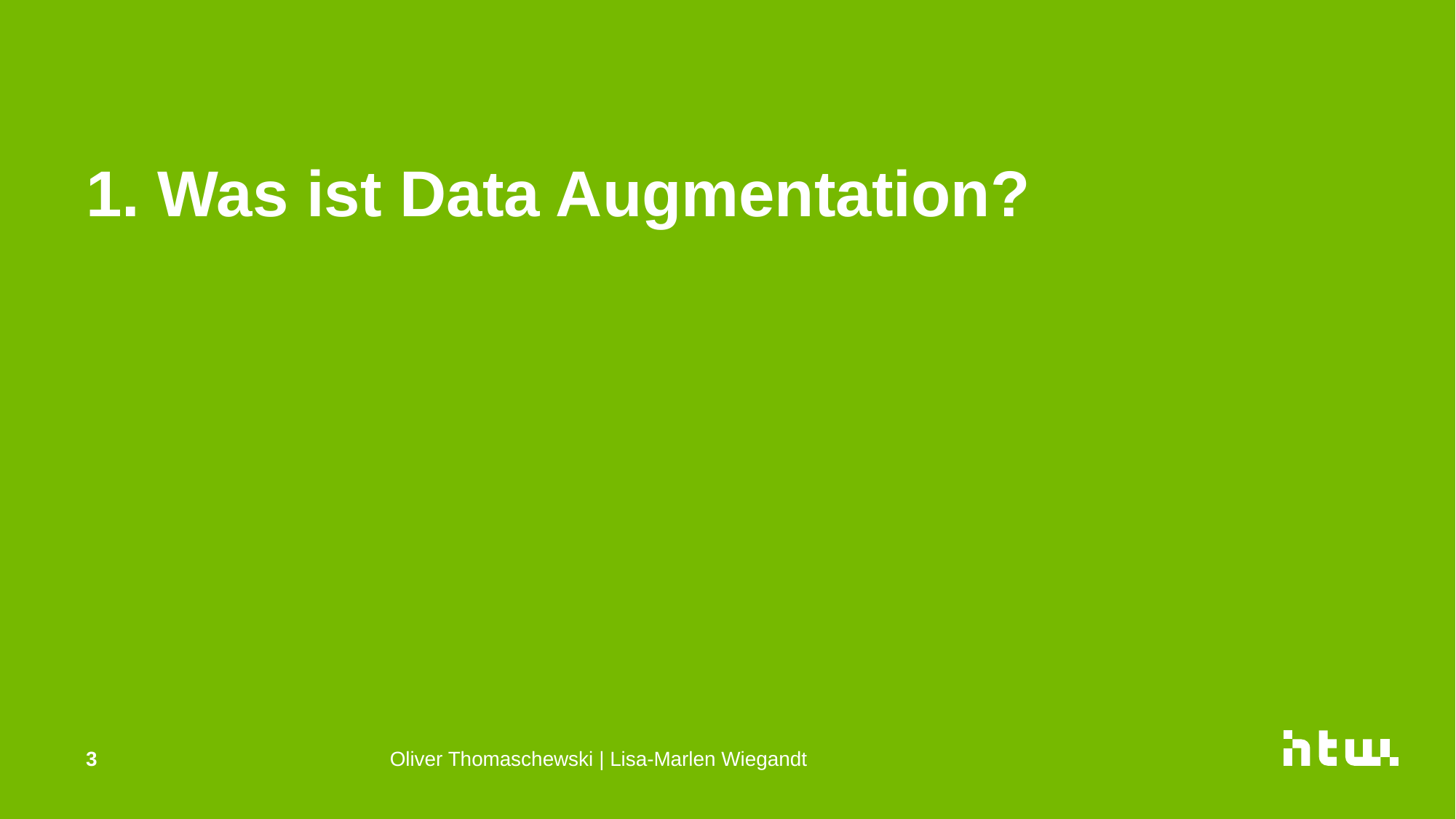

# 1. Was ist Data Augmentation?
3
Oliver Thomaschewski | Lisa-Marlen Wiegandt